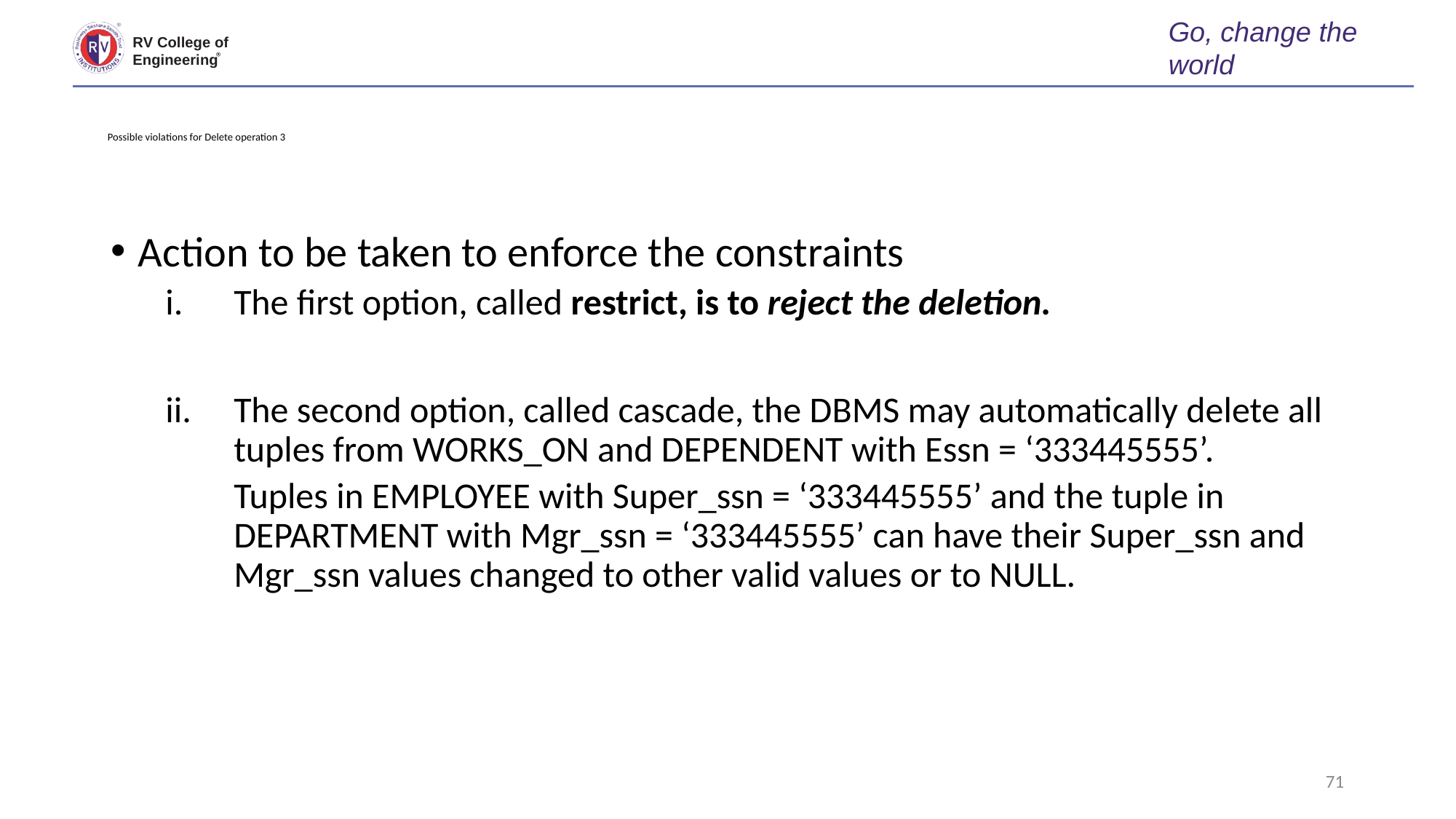

Go, change the world

RV College of
Engineering

# Possible violations for Delete operation 3

Action to be taken to enforce the constraints
The first option, called restrict, is to reject the deletion.

The second option, called cascade, the DBMS may automatically delete all tuples from WORKS_ON and DEPENDENT with Essn = ‘333445555’.
	Tuples in EMPLOYEE with Super_ssn = ‘333445555’ and the tuple in DEPARTMENT with Mgr_ssn = ‘333445555’ can have their Super_ssn and Mgr_ssn values changed to other valid values or to NULL.

71